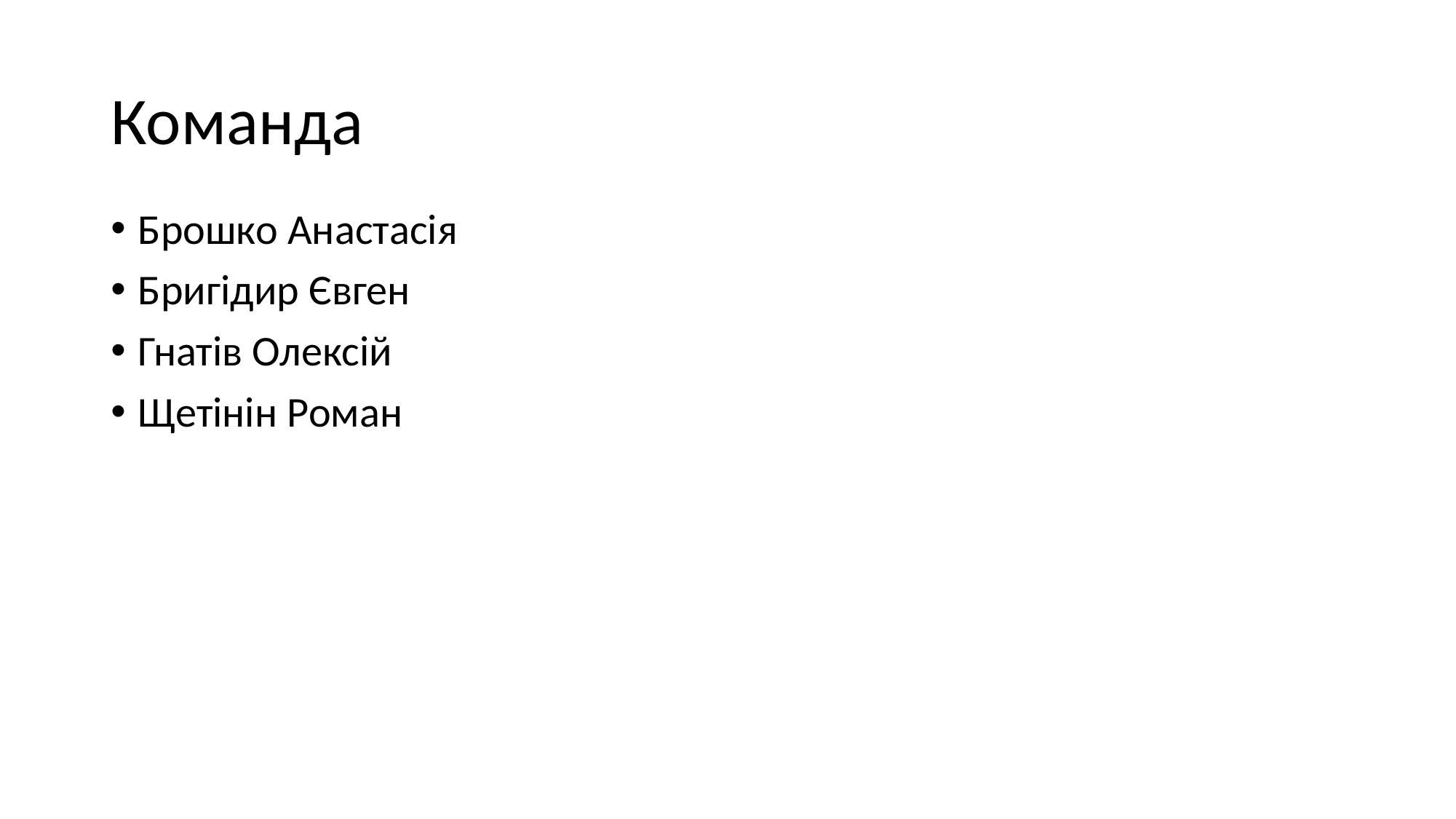

# Команда
Брошко Анастасія
Бригідир Євген
Гнатів Олексій
Щетінін Роман